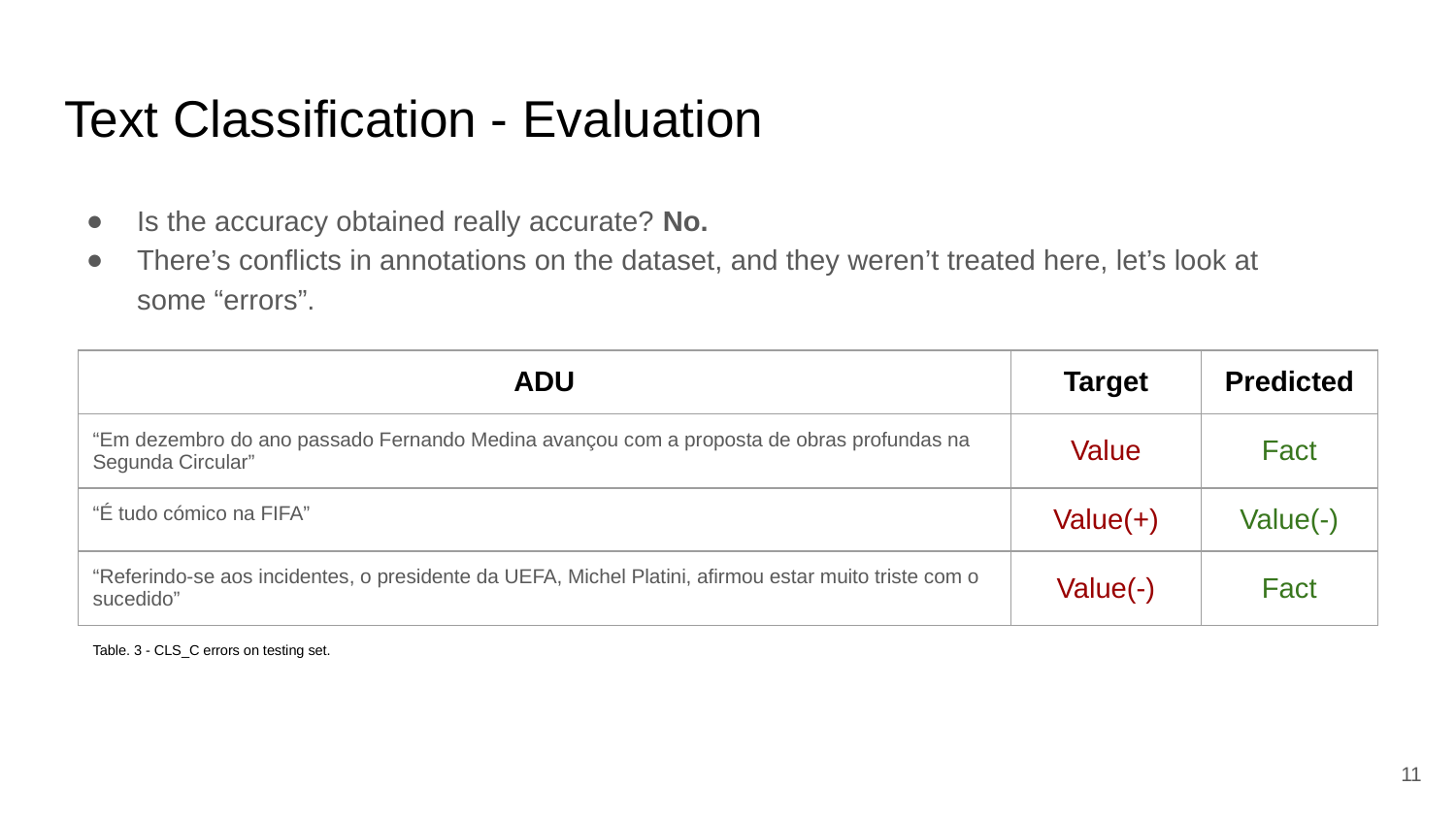

# Text Classification - Evaluation
Is the accuracy obtained really accurate? No.
There’s conflicts in annotations on the dataset, and they weren’t treated here, let’s look at some “errors”.
| ADU | Target | Predicted |
| --- | --- | --- |
| “Em dezembro do ano passado Fernando Medina avançou com a proposta de obras profundas na Segunda Circular” | Value | Fact |
| “É tudo cómico na FIFA” | Value(+) | Value(-) |
| “Referindo-se aos incidentes, o presidente da UEFA, Michel Platini, afirmou estar muito triste com o sucedido” | Value(-) | Fact |
Table. 3 - CLS_C errors on testing set.
11